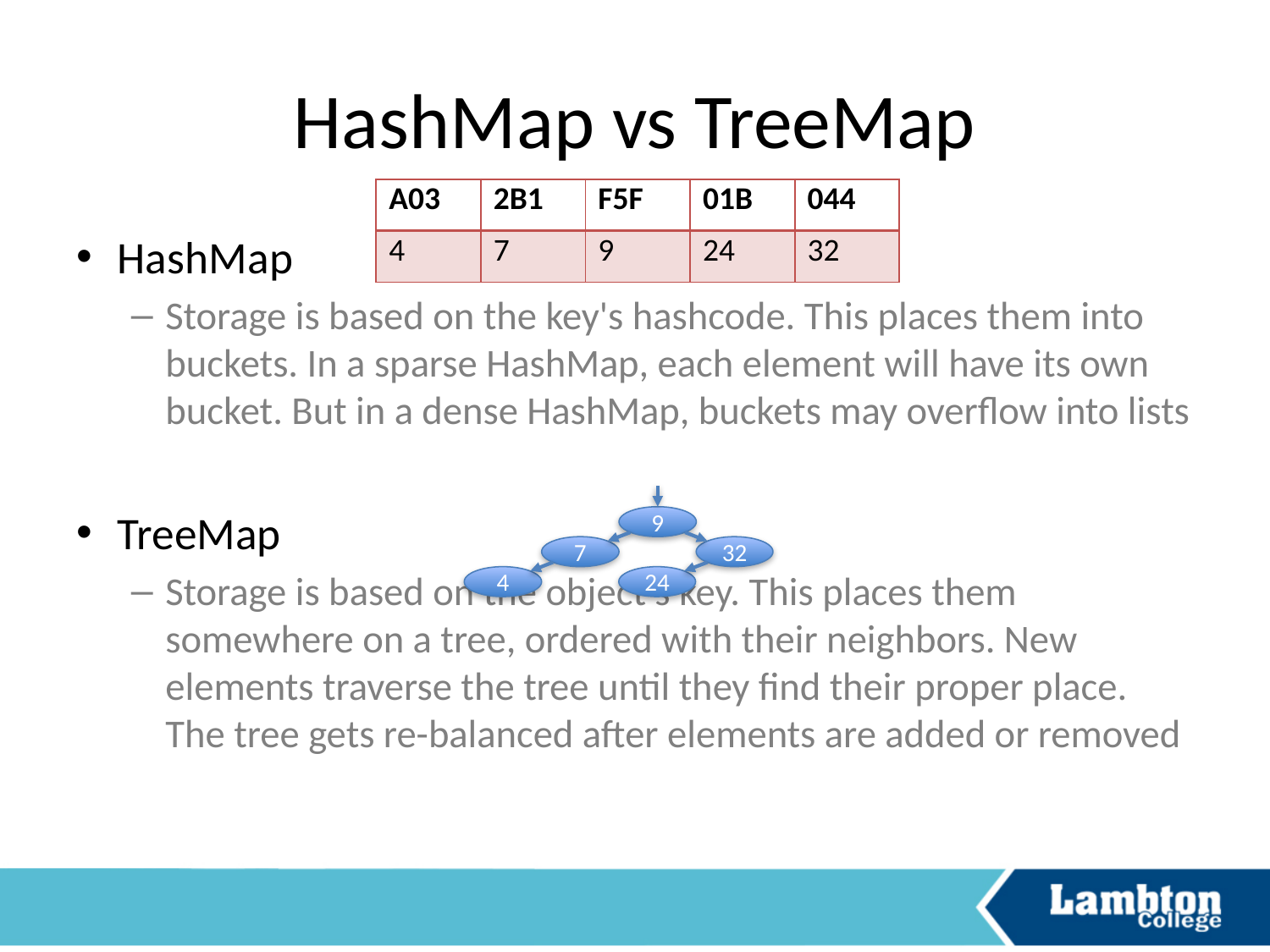

# HashMap vs TreeMap
| A03 | 2B1 | F5F | 01B | 044 |
| --- | --- | --- | --- | --- |
| 4 | 7 | 9 | 24 | 32 |
HashMap
Storage is based on the key's hashcode. This places them into buckets. In a sparse HashMap, each element will have its own bucket. But in a dense HashMap, buckets may overflow into lists

TreeMap
Storage is based on the object's key. This places them somewhere on a tree, ordered with their neighbors. New elements traverse the tree until they find their proper place. The tree gets re-balanced after elements are added or removed
9
7
32
4
24